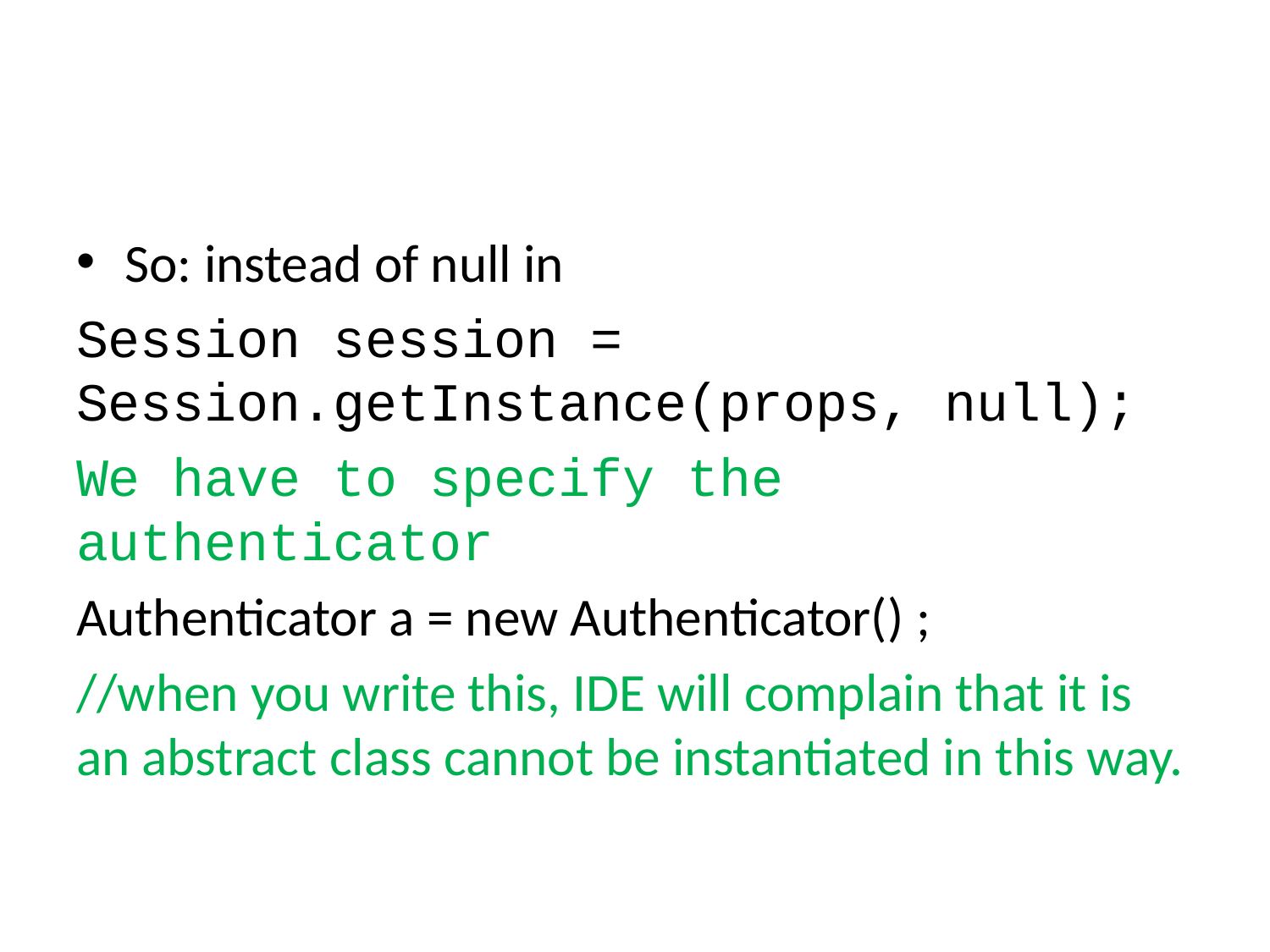

#
So: instead of null in
Session session = Session.getInstance(props, null);
We have to specify the authenticator
Authenticator a = new Authenticator() ;
//when you write this, IDE will complain that it is an abstract class cannot be instantiated in this way.